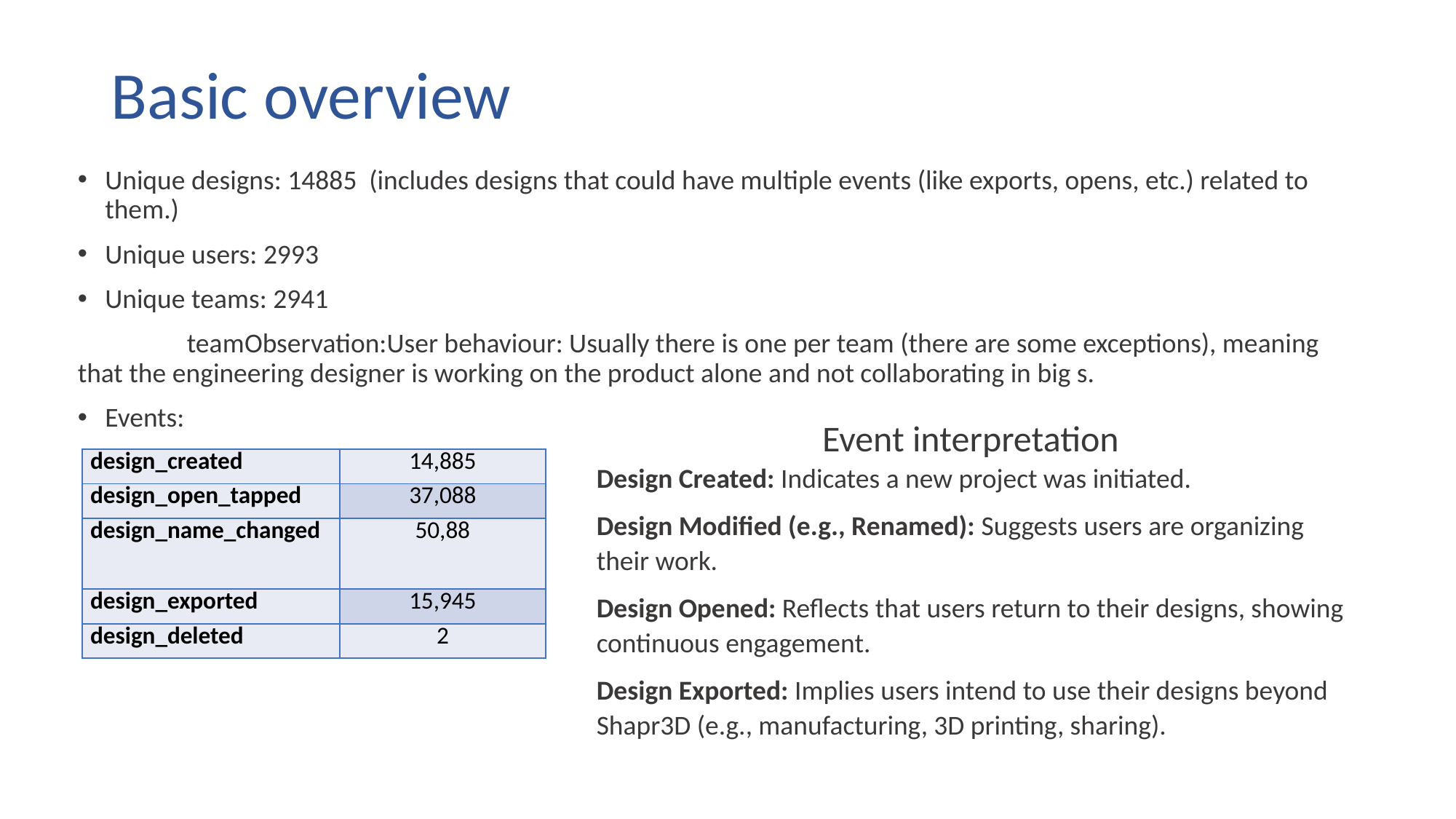

# Basic overview
Unique designs: 14885  (includes designs that could have multiple events (like exports, opens, etc.) related to them.)
Unique users: 2993
Unique teams: 2941
	teamObservation:User behaviour: Usually there is one per team (there are some exceptions), meaning that the engineering designer is working on the product alone and not collaborating in big s.
Events:

Event interpretation
Design Created: Indicates a new project was initiated.
Design Modified (e.g., Renamed): Suggests users are organizing their work.
Design Opened: Reflects that users return to their designs, showing continuous engagement.
Design Exported: Implies users intend to use their designs beyond Shapr3D (e.g., manufacturing, 3D printing, sharing).
| design\_created | 14,885 |
| --- | --- |
| design\_open\_tapped | 37,088 |
| design\_name\_changed | 50,88 |
| design\_exported | 15,945 |
| design\_deleted | 2 |